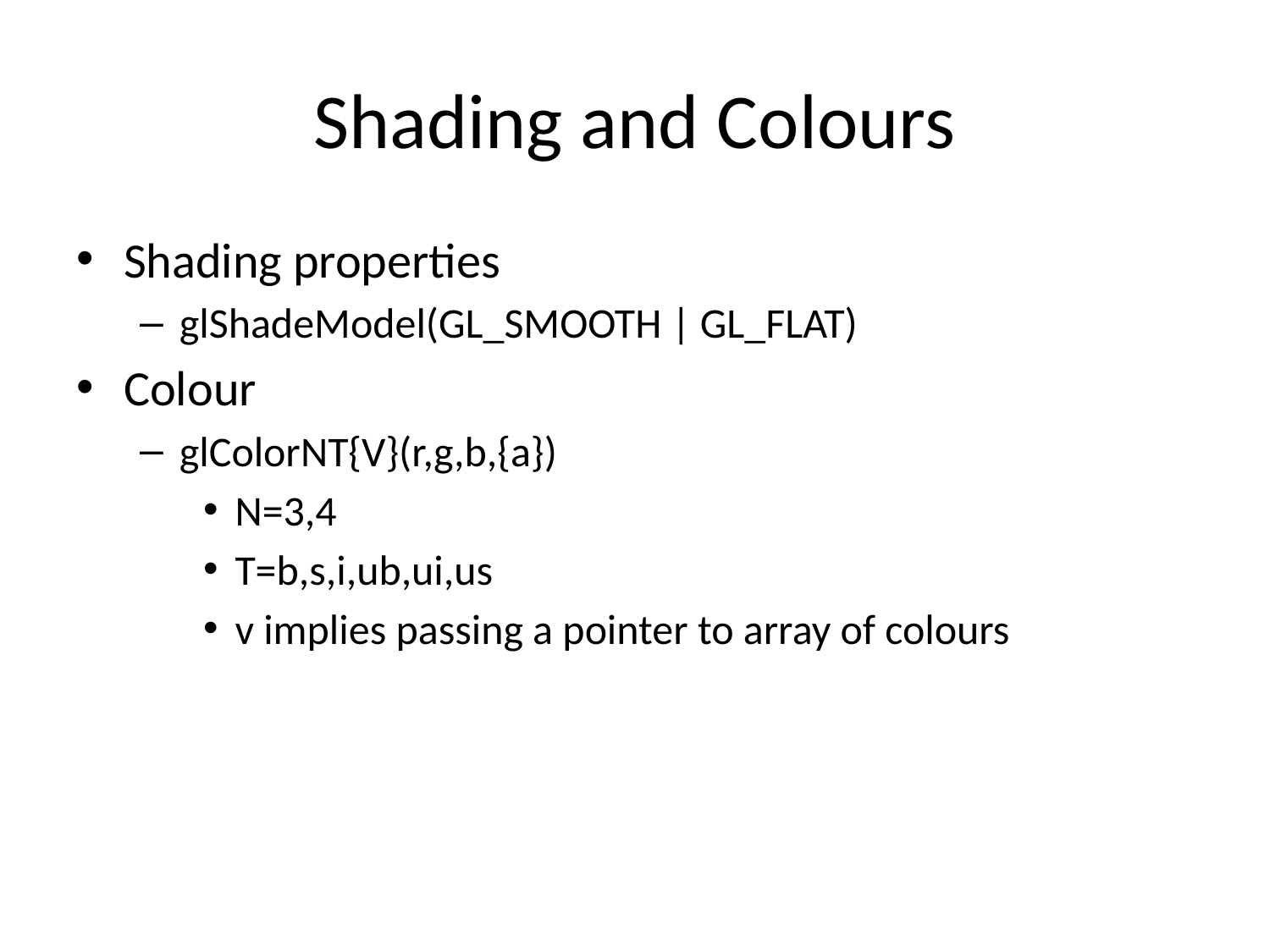

# Shading and Colours
Shading properties
glShadeModel(GL_SMOOTH | GL_FLAT)
Colour
glColorNT{V}(r,g,b,{a})
N=3,4
T=b,s,i,ub,ui,us
v implies passing a pointer to array of colours